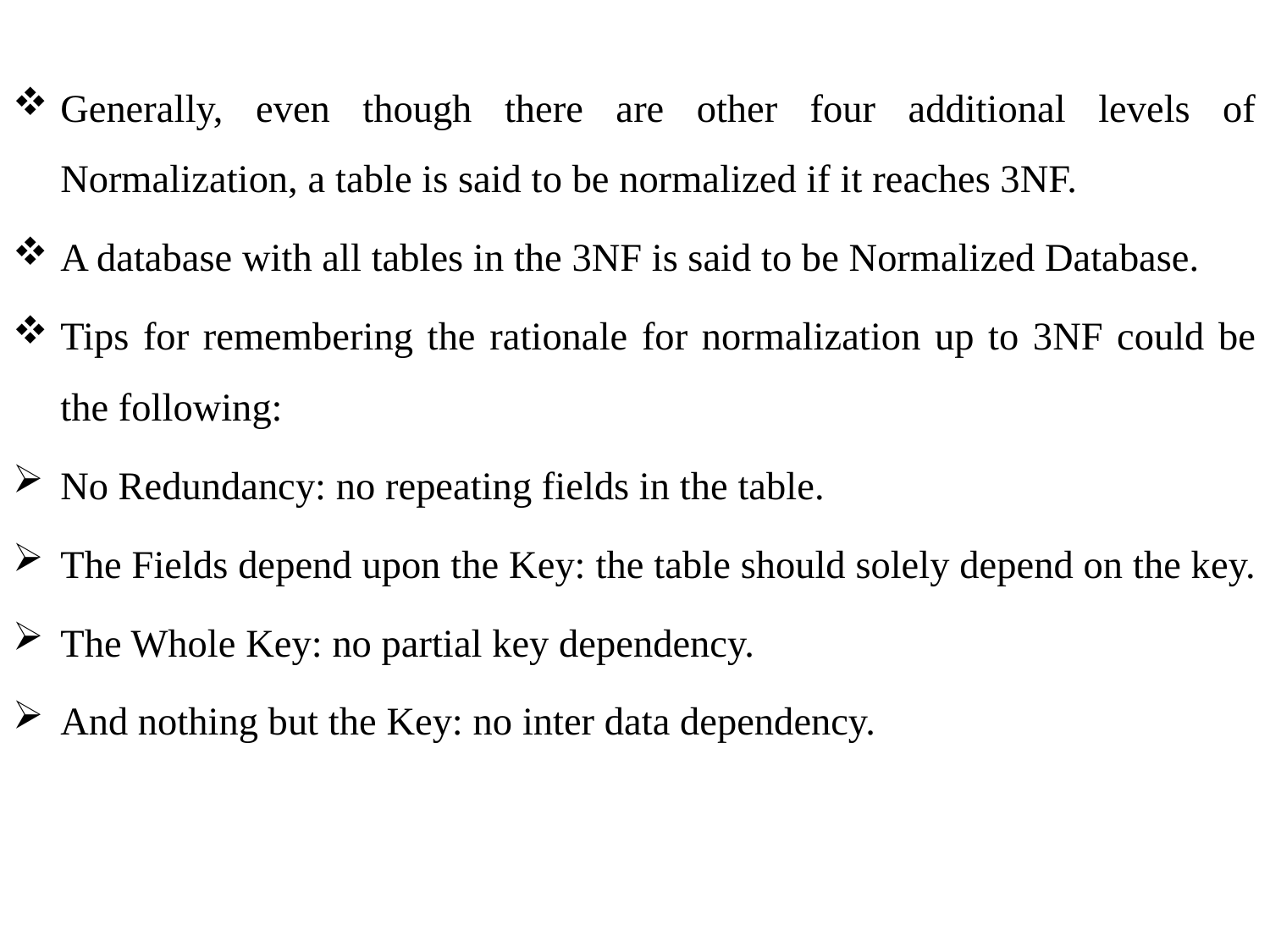

Generally, even though there are other four additional levels of Normalization, a table is said to be normalized if it reaches 3NF.
A database with all tables in the 3NF is said to be Normalized Database.
Tips for remembering the rationale for normalization up to 3NF could be the following:
No Redundancy: no repeating fields in the table.
The Fields depend upon the Key: the table should solely depend on the key.
The Whole Key: no partial key dependency.
And nothing but the Key: no inter data dependency.